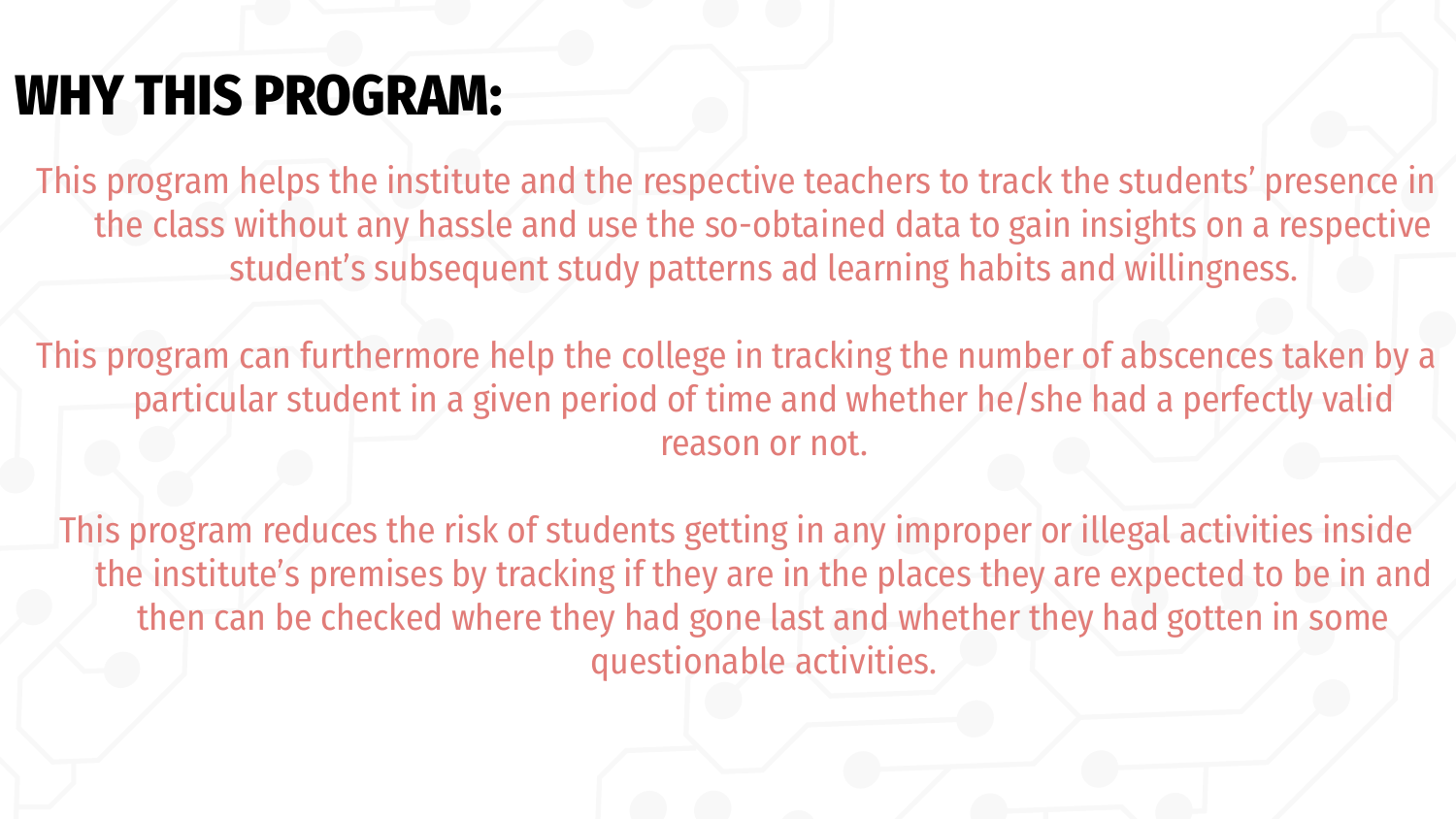

# WHY THIS PROGRAM:
This program helps the institute and the respective teachers to track the students’ presence in the class without any hassle and use the so-obtained data to gain insights on a respective student’s subsequent study patterns ad learning habits and willingness.

This program can furthermore help the college in tracking the number of abscences taken by a particular student in a given period of time and whether he/she had a perfectly valid reason or not.

This program reduces the risk of students getting in any improper or illegal activities inside the institute’s premises by tracking if they are in the places they are expected to be in and then can be checked where they had gone last and whether they had gotten in some questionable activities.